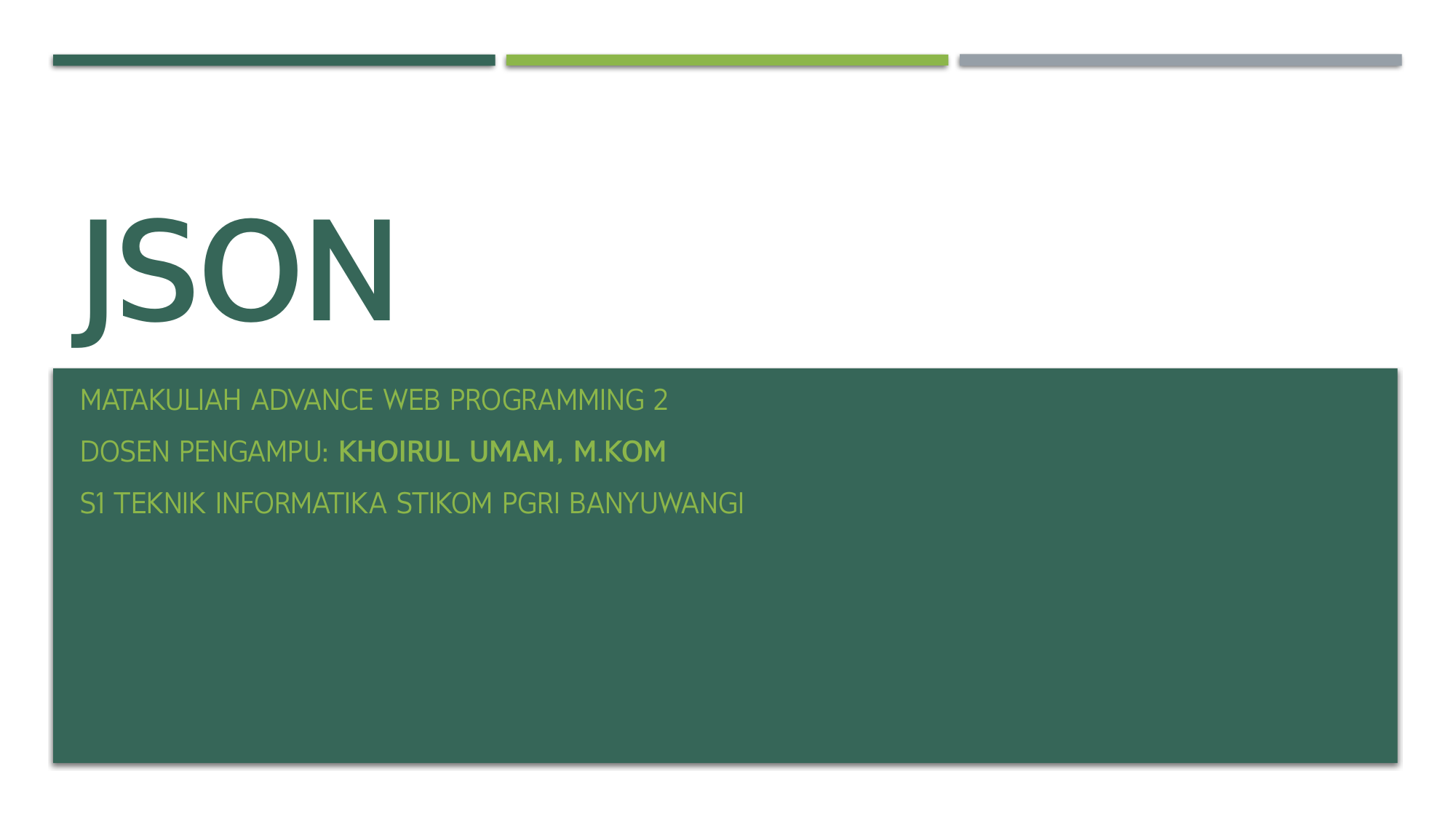

# JSON
Matakuliah Advance Web Programming 2
Dosen Pengampu: Khoirul Umam, M.Kom
S1 Teknik Informatika STIKOM PGRI Banyuwangi